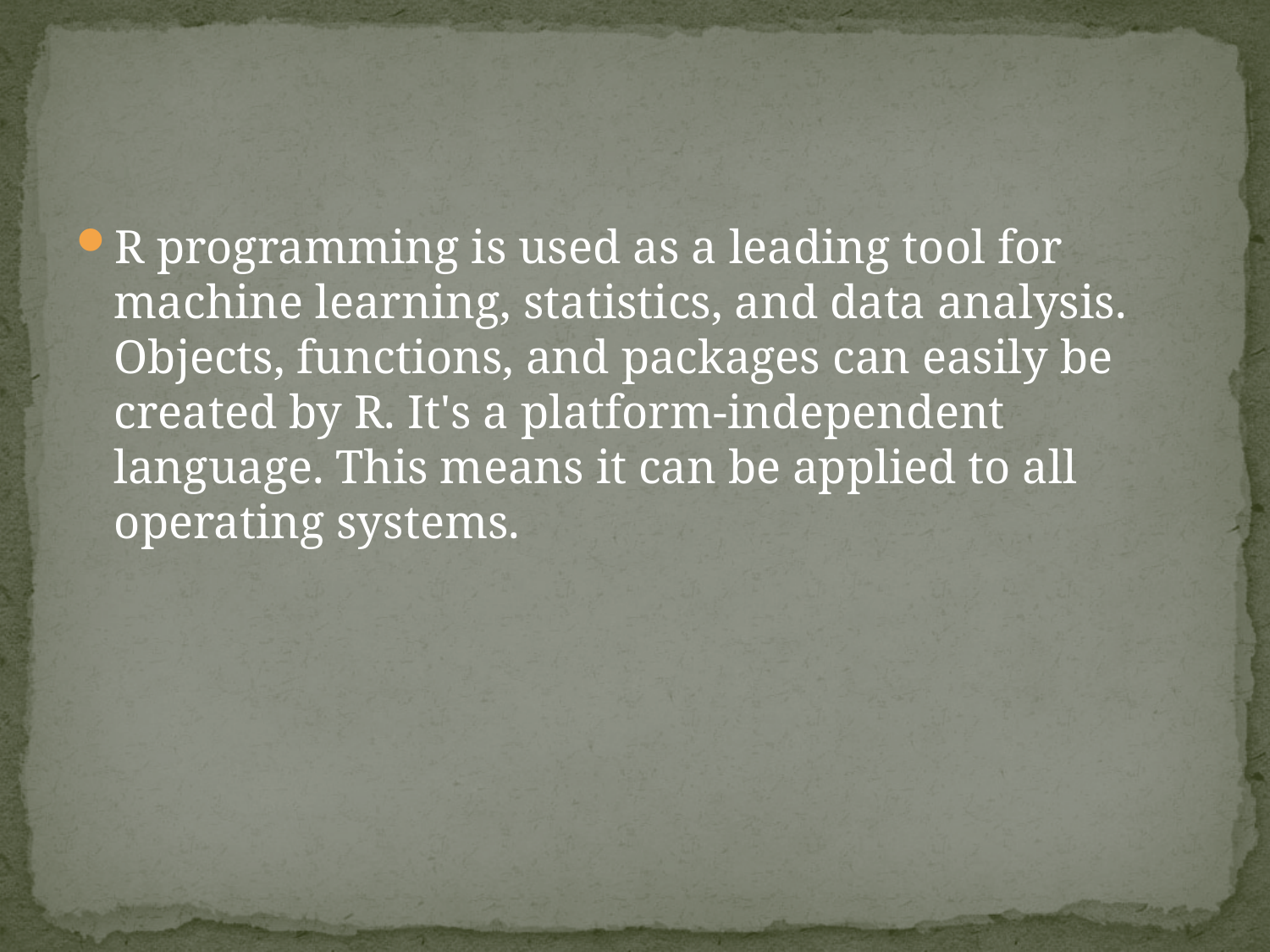

R programming is used as a leading tool for machine learning, statistics, and data analysis. Objects, functions, and packages can easily be created by R. It's a platform-independent language. This means it can be applied to all operating systems.